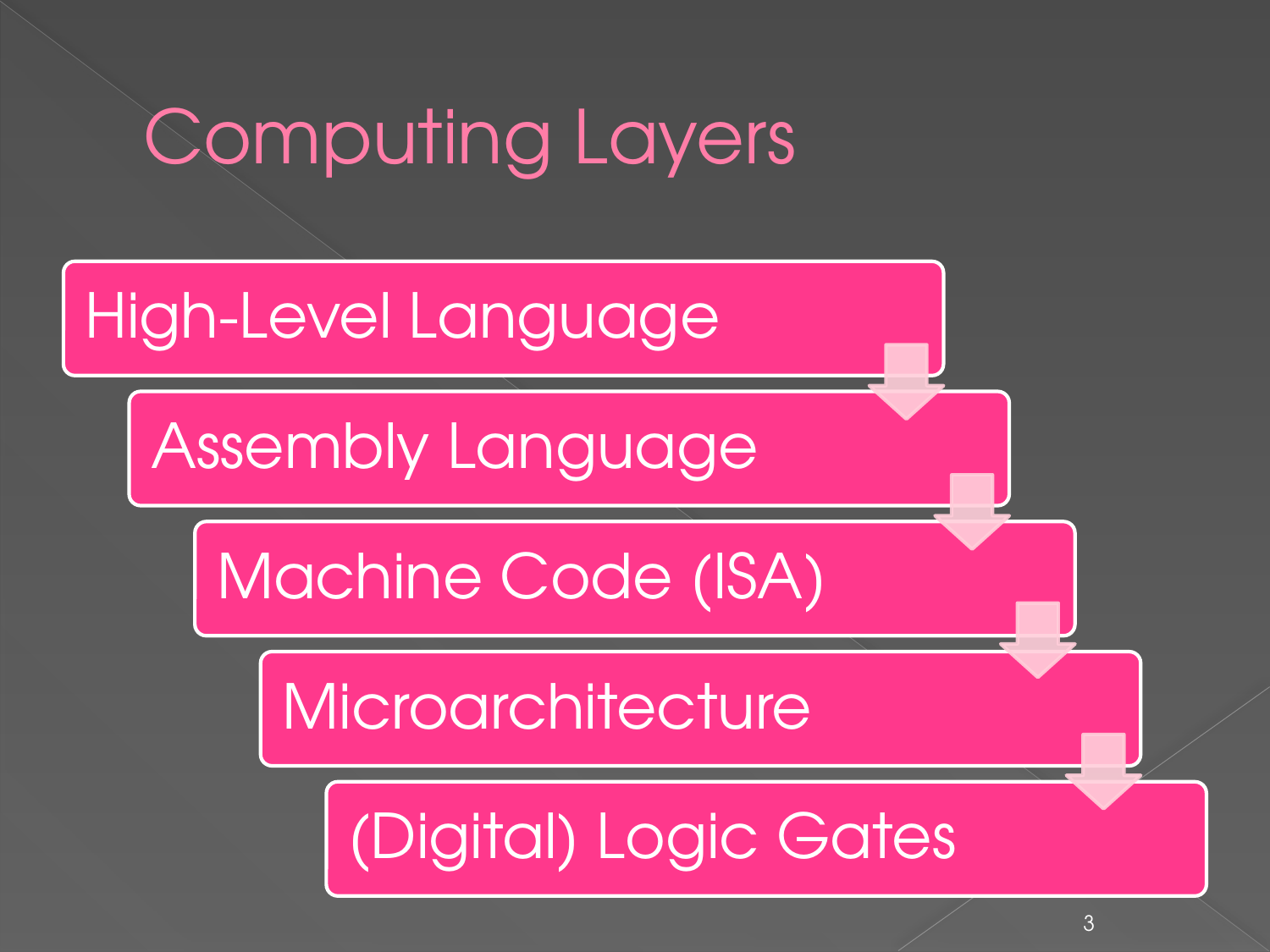

# Computing Layers
High-Level Language
Assembly Language
Machine Code (ISA)
Microarchitecture
(Digital) Logic Gates

3